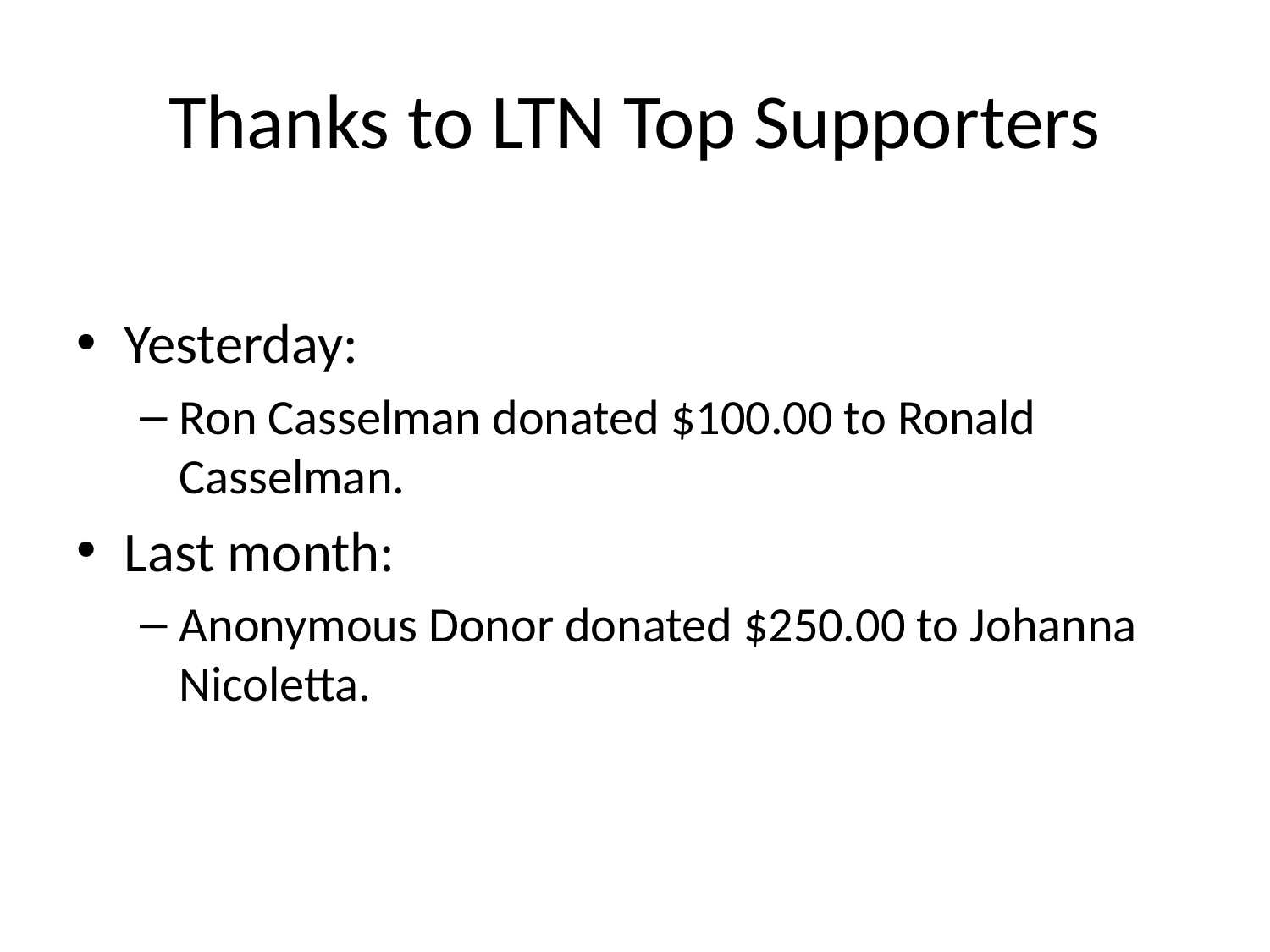

# Thanks to LTN Top Supporters

Yesterday:
Ron Casselman donated $100.00 to Ronald Casselman.
Last month:
Anonymous Donor donated $250.00 to Johanna Nicoletta.